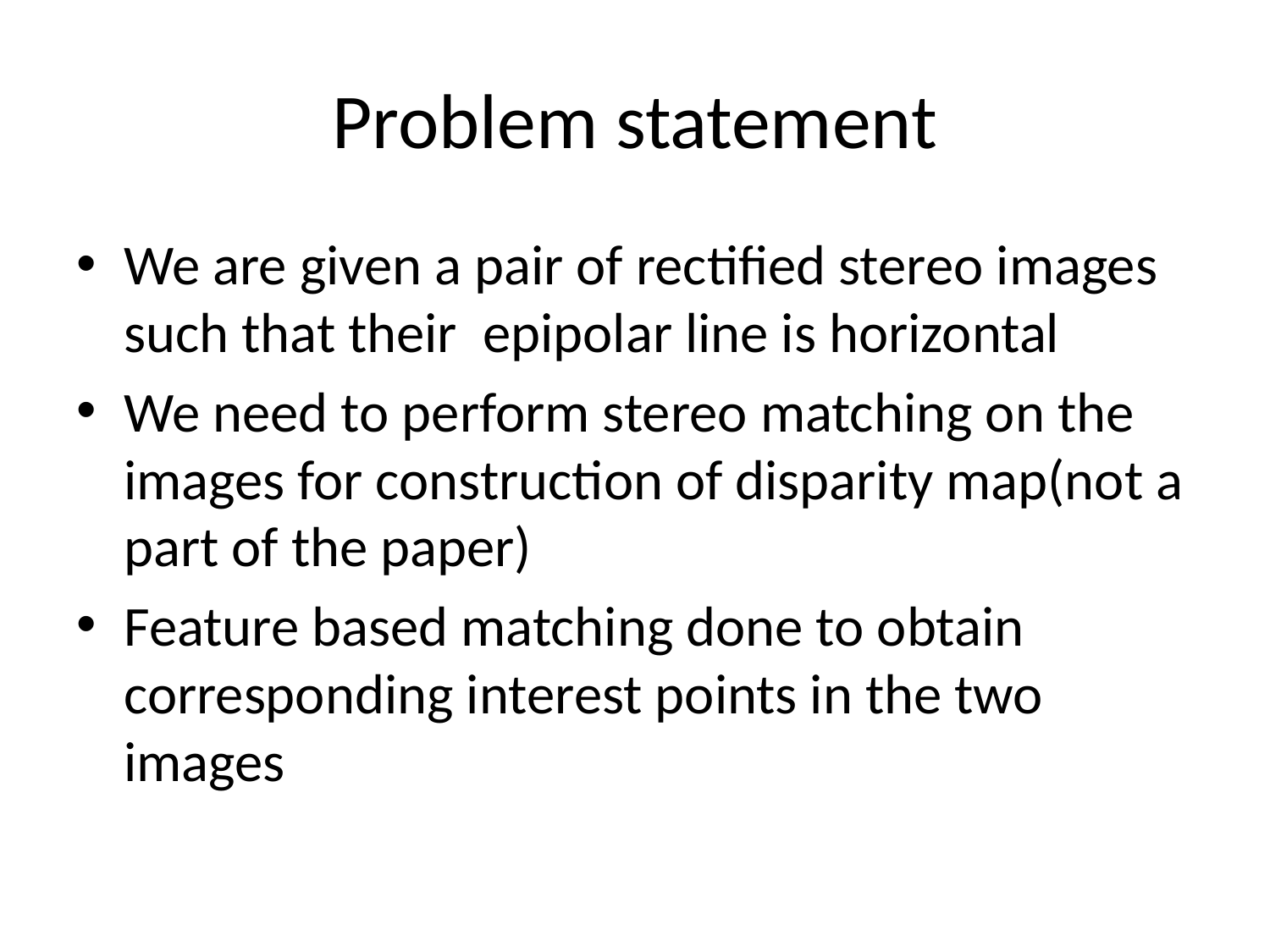

# Problem statement
We are given a pair of rectified stereo images such that their  epipolar line is horizontal
We need to perform stereo matching on the images for construction of disparity map(not a part of the paper)
Feature based matching done to obtain corresponding interest points in the two images